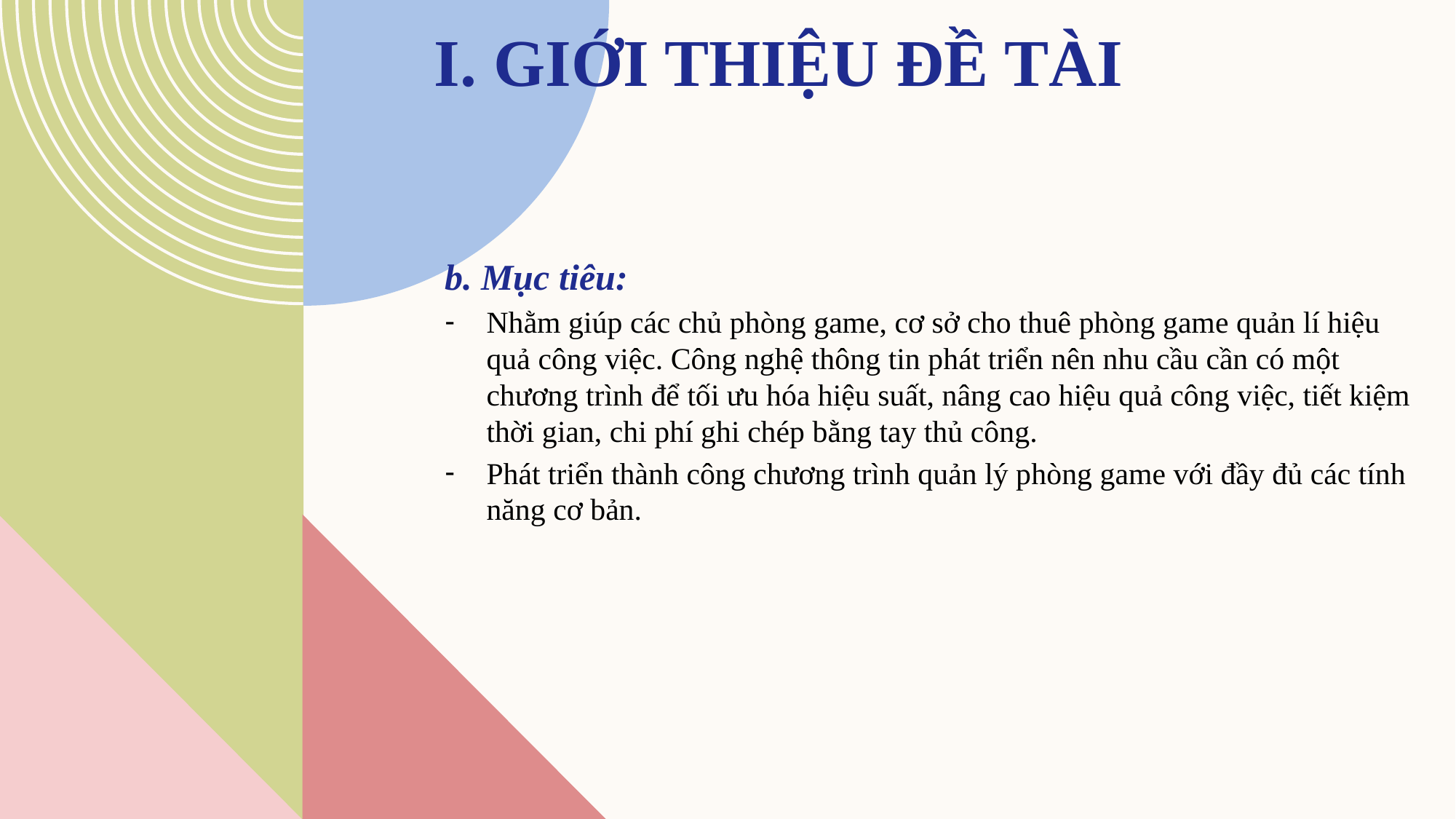

# I. GIỚI THIỆU ĐỀ TÀI
b. Mục tiêu:
Nhằm giúp các chủ phòng game, cơ sở cho thuê phòng game quản lí hiệu quả công việc. Công nghệ thông tin phát triển nên nhu cầu cần có một chương trình để tối ưu hóa hiệu suất, nâng cao hiệu quả công việc, tiết kiệm thời gian, chi phí ghi chép bằng tay thủ công.
Phát triển thành công chương trình quản lý phòng game với đầy đủ các tính năng cơ bản.